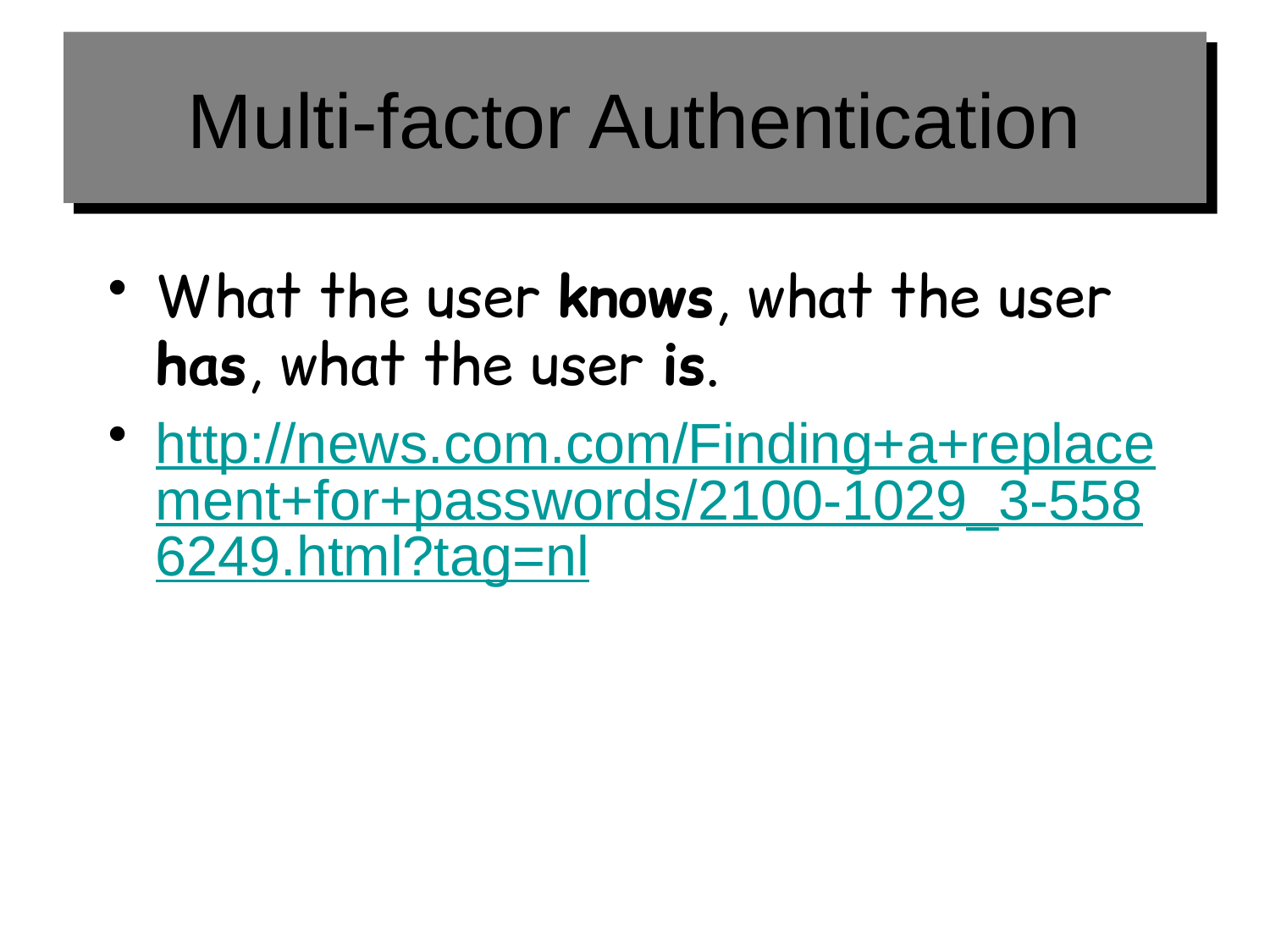

# Multi-factor Authentication
What the user knows, what the user has, what the user is.
http://news.com.com/Finding+a+replacement+for+passwords/2100-1029_3-5586249.html?tag=nl